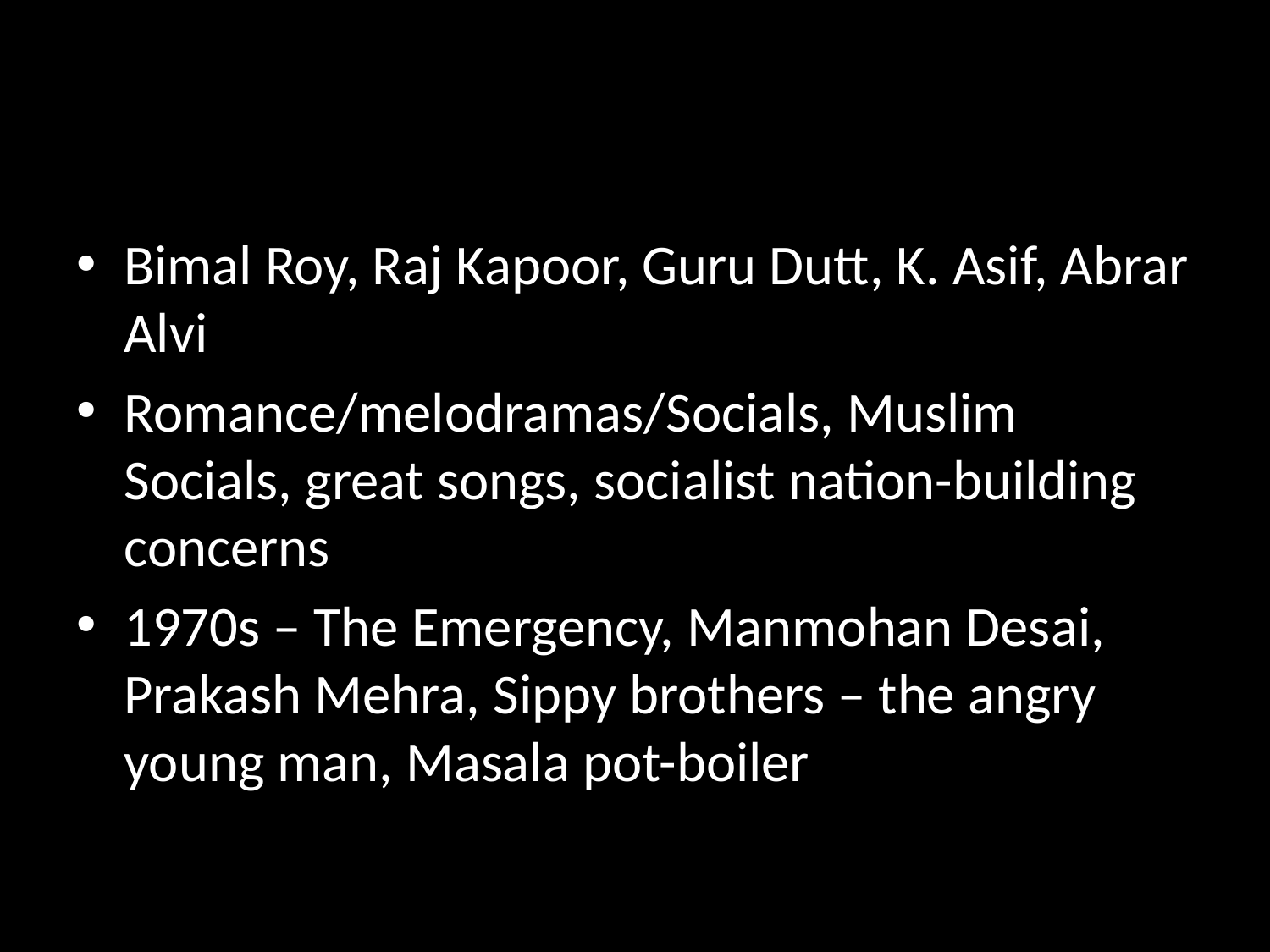

#
Bimal Roy, Raj Kapoor, Guru Dutt, K. Asif, Abrar Alvi
Romance/melodramas/Socials, Muslim Socials, great songs, socialist nation-building concerns
1970s – The Emergency, Manmohan Desai, Prakash Mehra, Sippy brothers – the angry young man, Masala pot-boiler